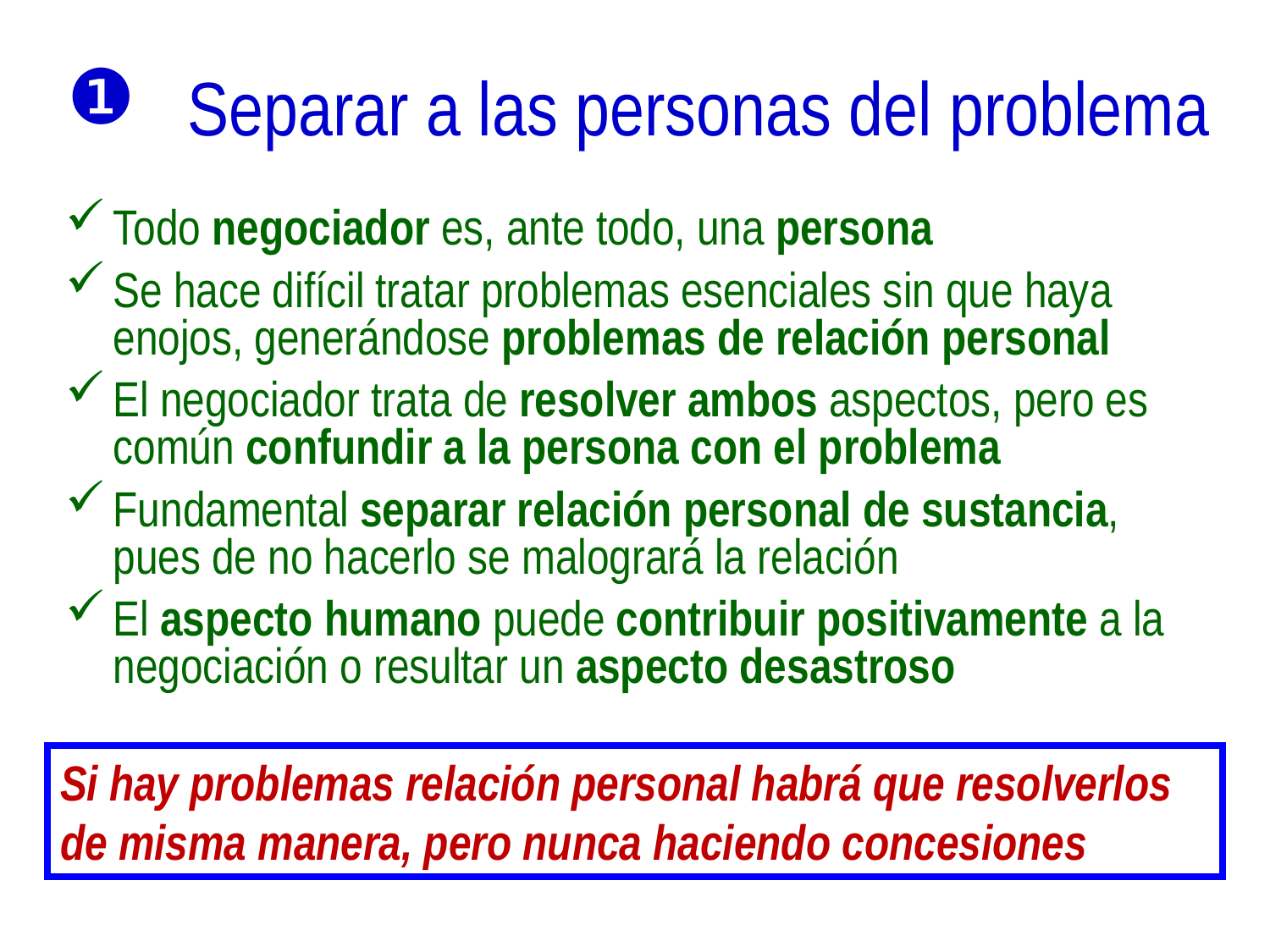

# Separar a las personas del problema
Todo negociador es, ante todo, una persona
Se hace difícil tratar problemas esenciales sin que haya enojos, generándose problemas de relación personal
El negociador trata de resolver ambos aspectos, pero es común confundir a la persona con el problema
Fundamental separar relación personal de sustancia, pues de no hacerlo se malogrará la relación
El aspecto humano puede contribuir positivamente a la negociación o resultar un aspecto desastroso
Si hay problemas relación personal habrá que resolverlos de misma manera, pero nunca haciendo concesiones